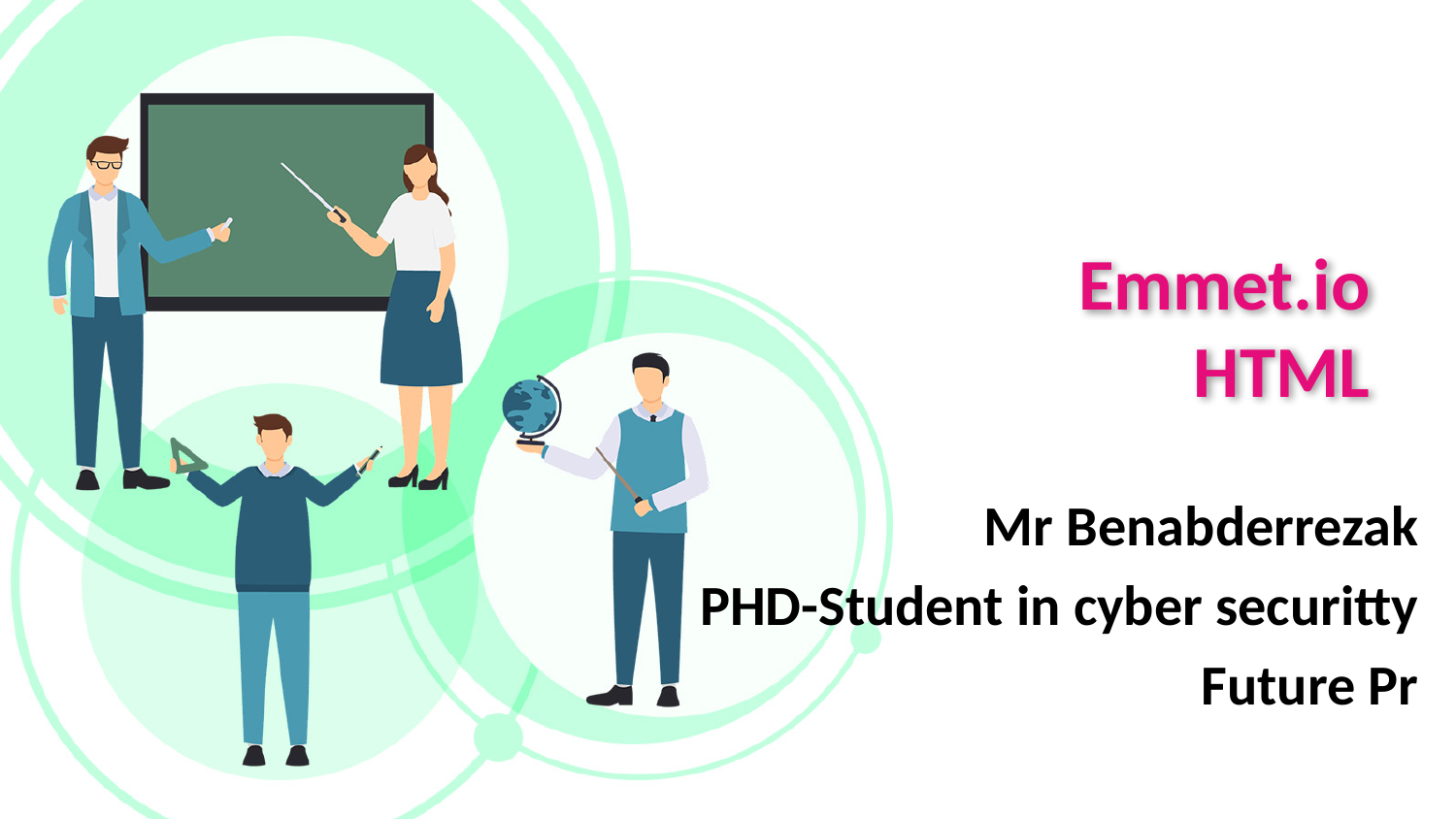

# Emmet.io HTML
Mr Benabderrezak
PHD-Student in cyber securitty
Future Pr